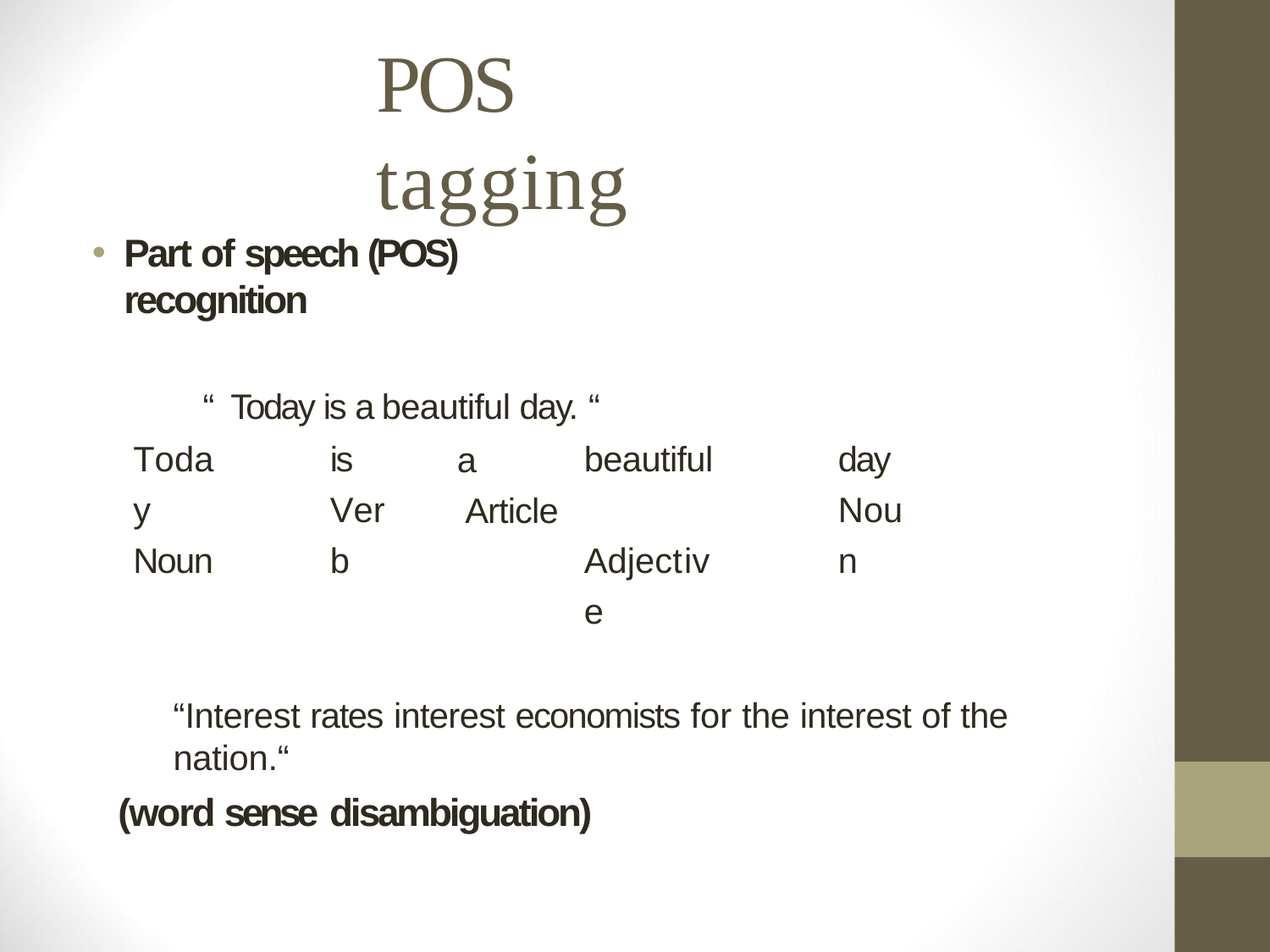

# POS tagging
Part of speech (POS) recognition

“ Today is a beautiful day. “
Today  Noun
is  Verb
a
Article
beautiful  Adjective
day  Noun
“Interest rates interest economists for the interest of the nation.“
(word sense disambiguation)